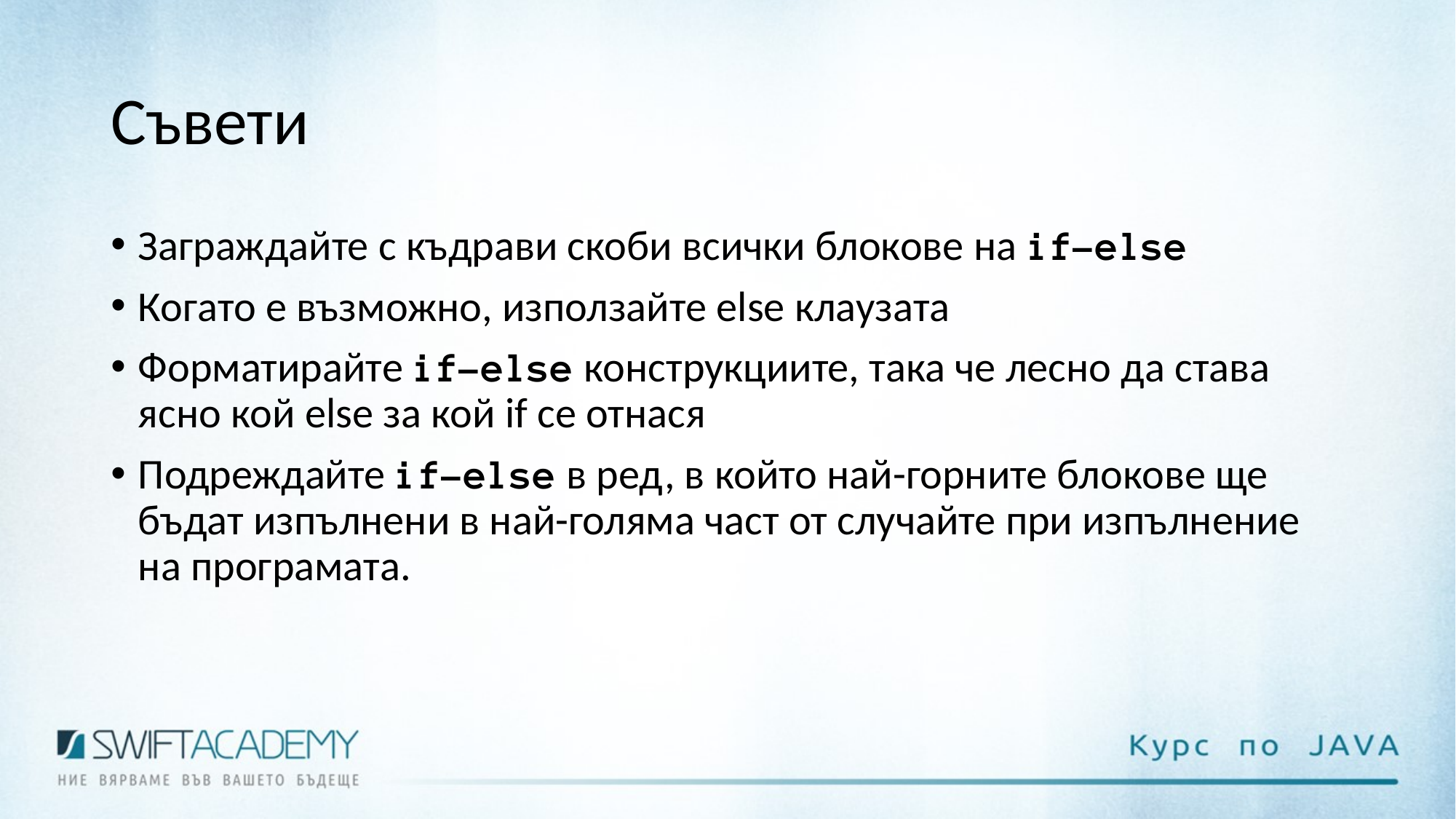

# Съвети
Заграждайте с къдрави скоби всички блокове на if-else
Когато е възможно, използайте else клаузата
Форматирайте if-else конструкциите, така че лесно да става ясно кой else за кой if се отнася
Подреждайте if-else в ред, в който най-горните блокове ще бъдат изпълнени в най-голяма част от случайте при изпълнение на програмата.